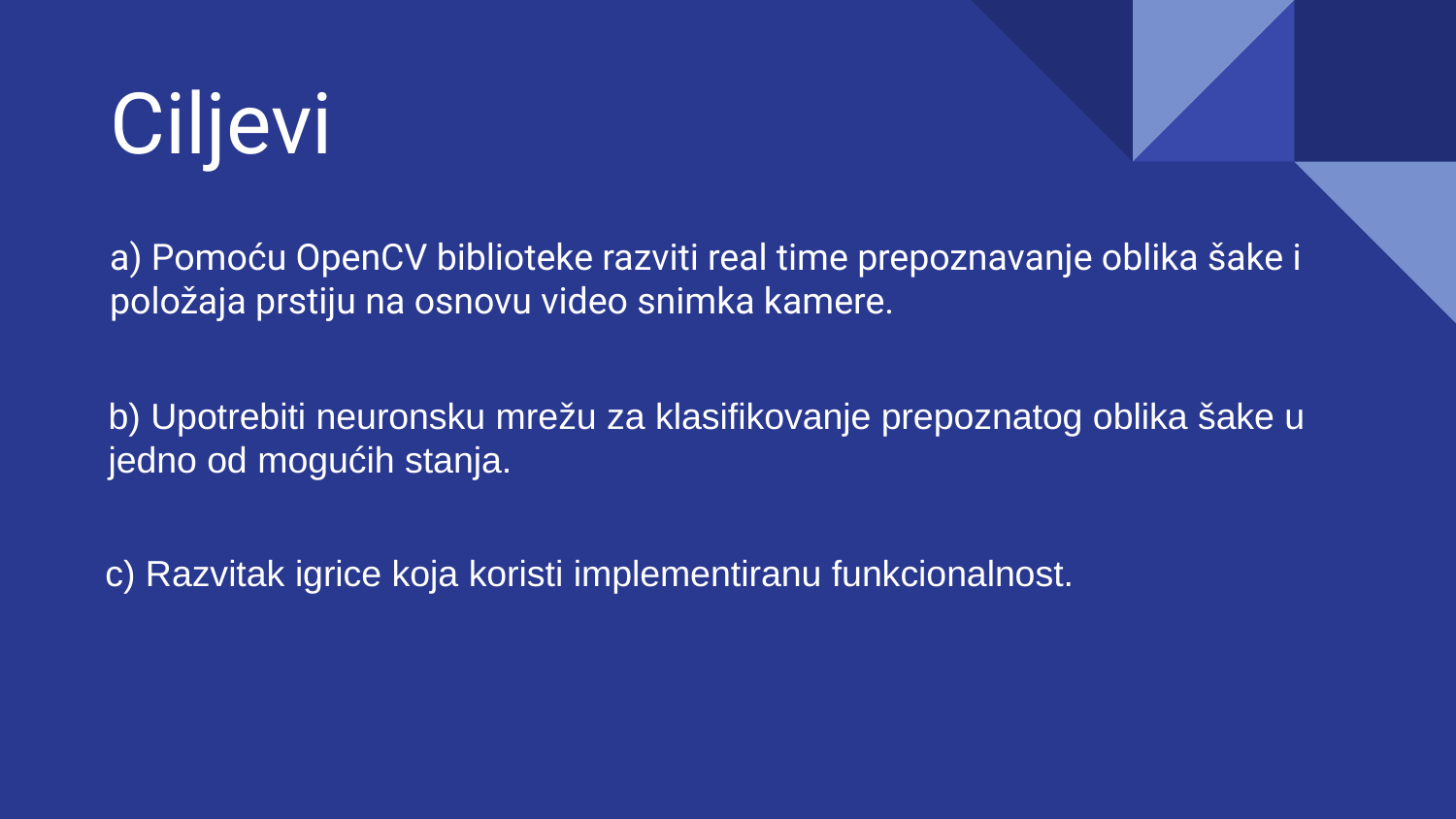

# Ciljevi
a) Pomoću OpenCV biblioteke razviti real time prepoznavanje oblika šake i položaja prstiju na osnovu video snimka kamere.

b) Upotrebiti neuronsku mrežu za klasifikovanje prepoznatog oblika šake u jedno od mogućih stanja.
 c) Razvitak igrice koja koristi implementiranu funkcionalnost.